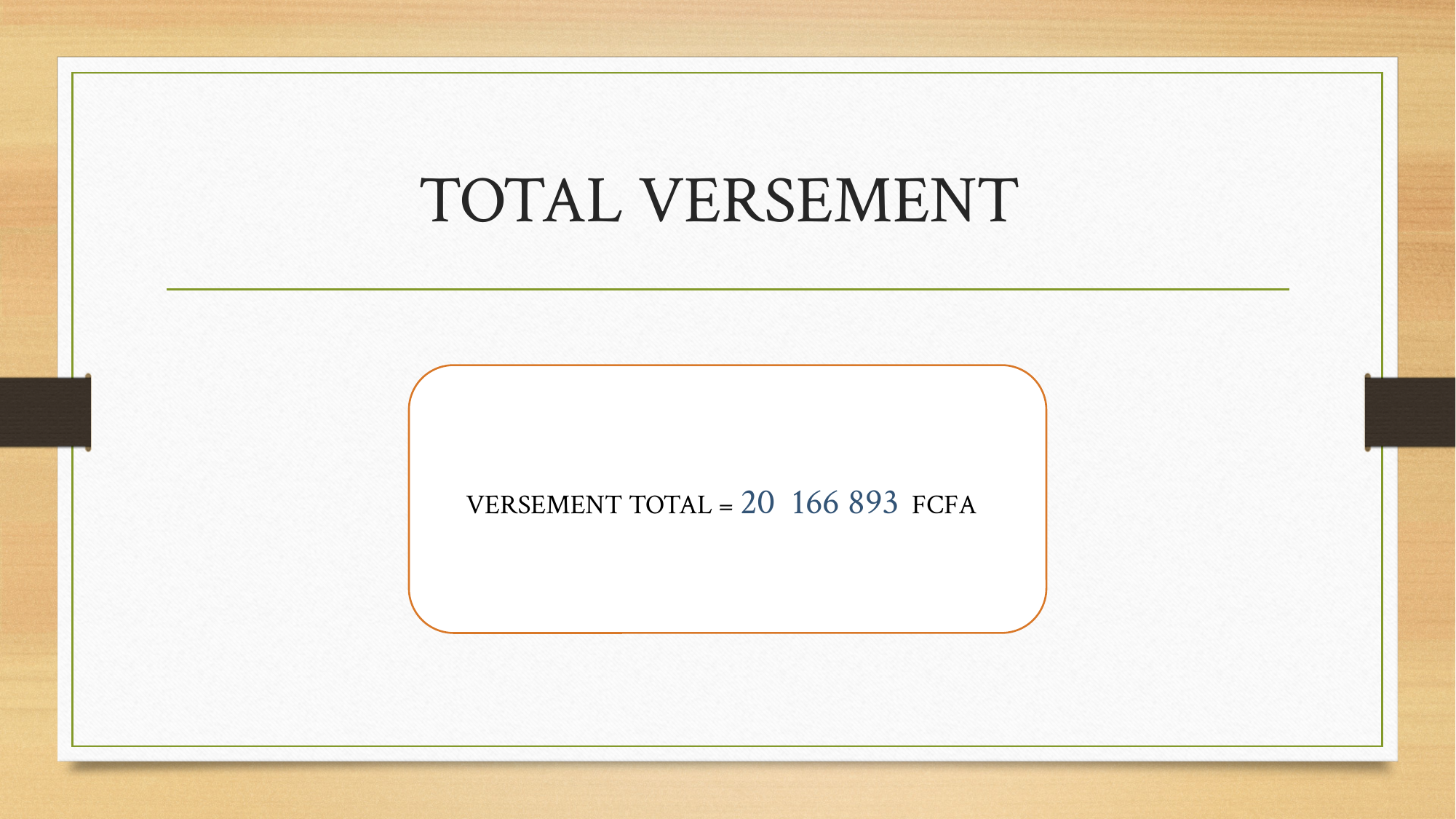

# TOTAL VERSEMENT
VERSEMENT TOTAL = 20  166 893  FCFA